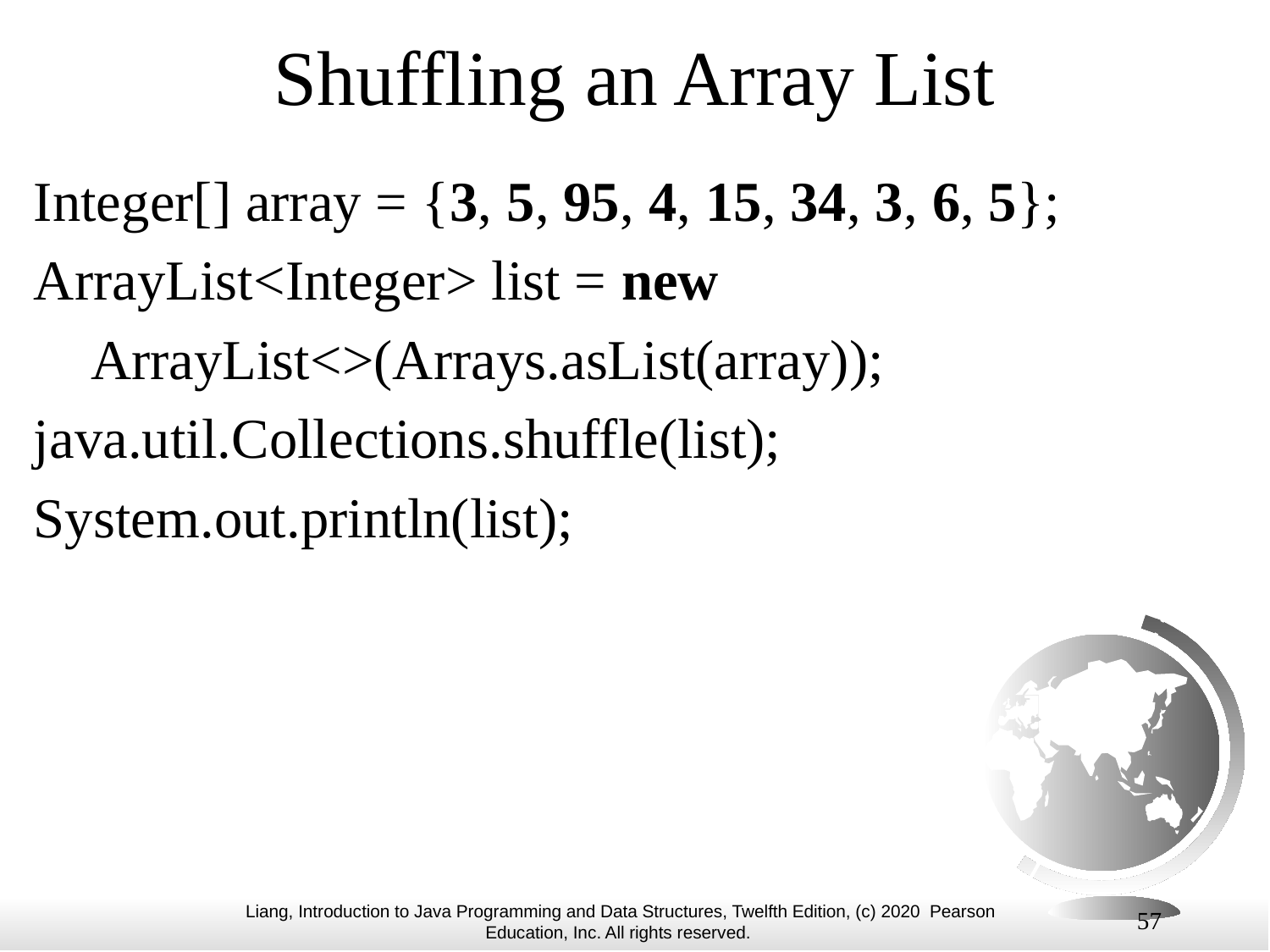

# Shuffling an Array List
Integer[] array = {3, 5, 95, 4, 15, 34, 3, 6, 5};
ArrayList<Integer> list = new
    ArrayList<>(Arrays.asList(array));
java.util.Collections.shuffle(list);
System.out.println(list);

57